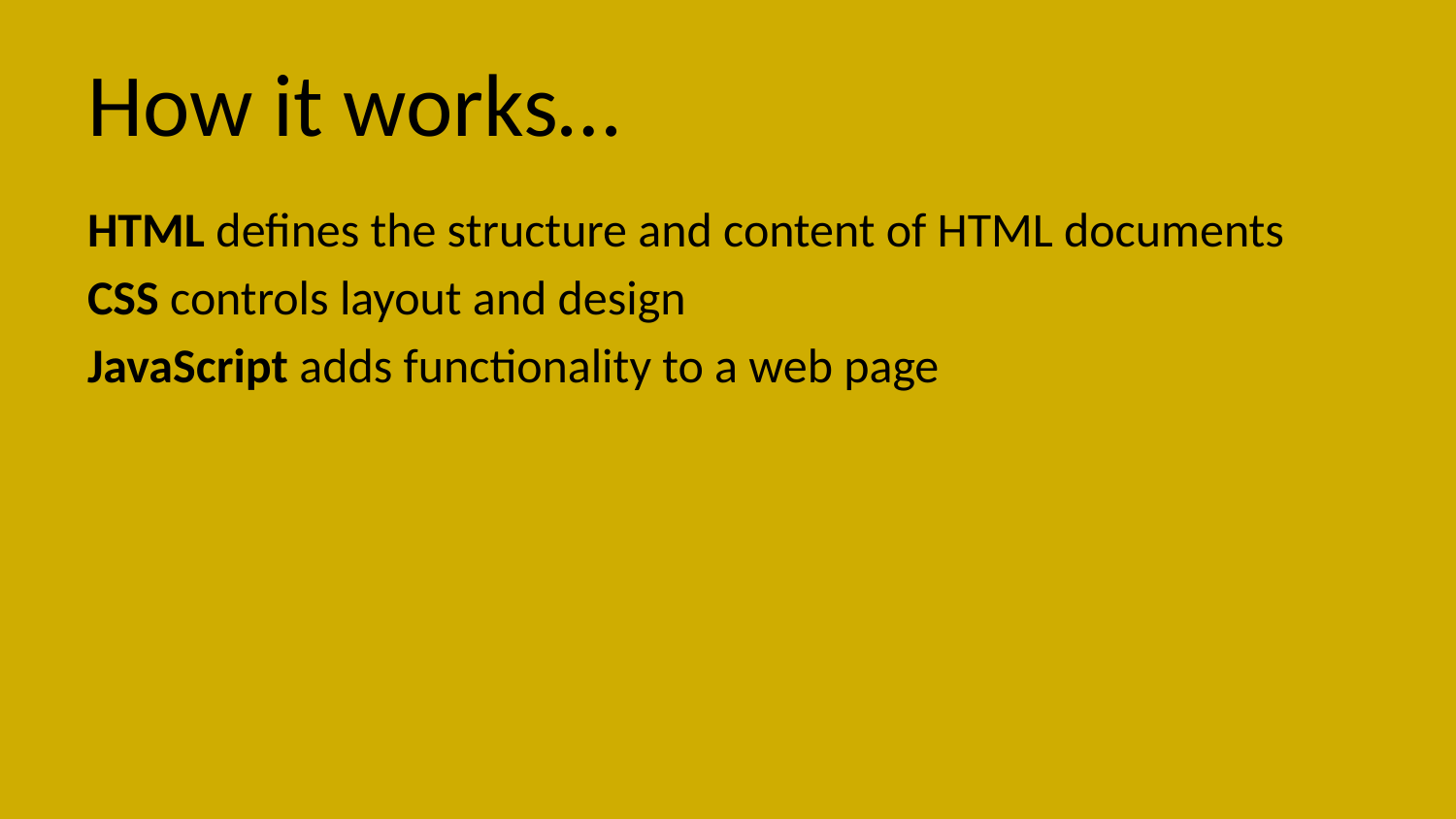

# How it works…
HTML defines the structure and content of HTML documents
CSS controls layout and design
JavaScript adds functionality to a web page